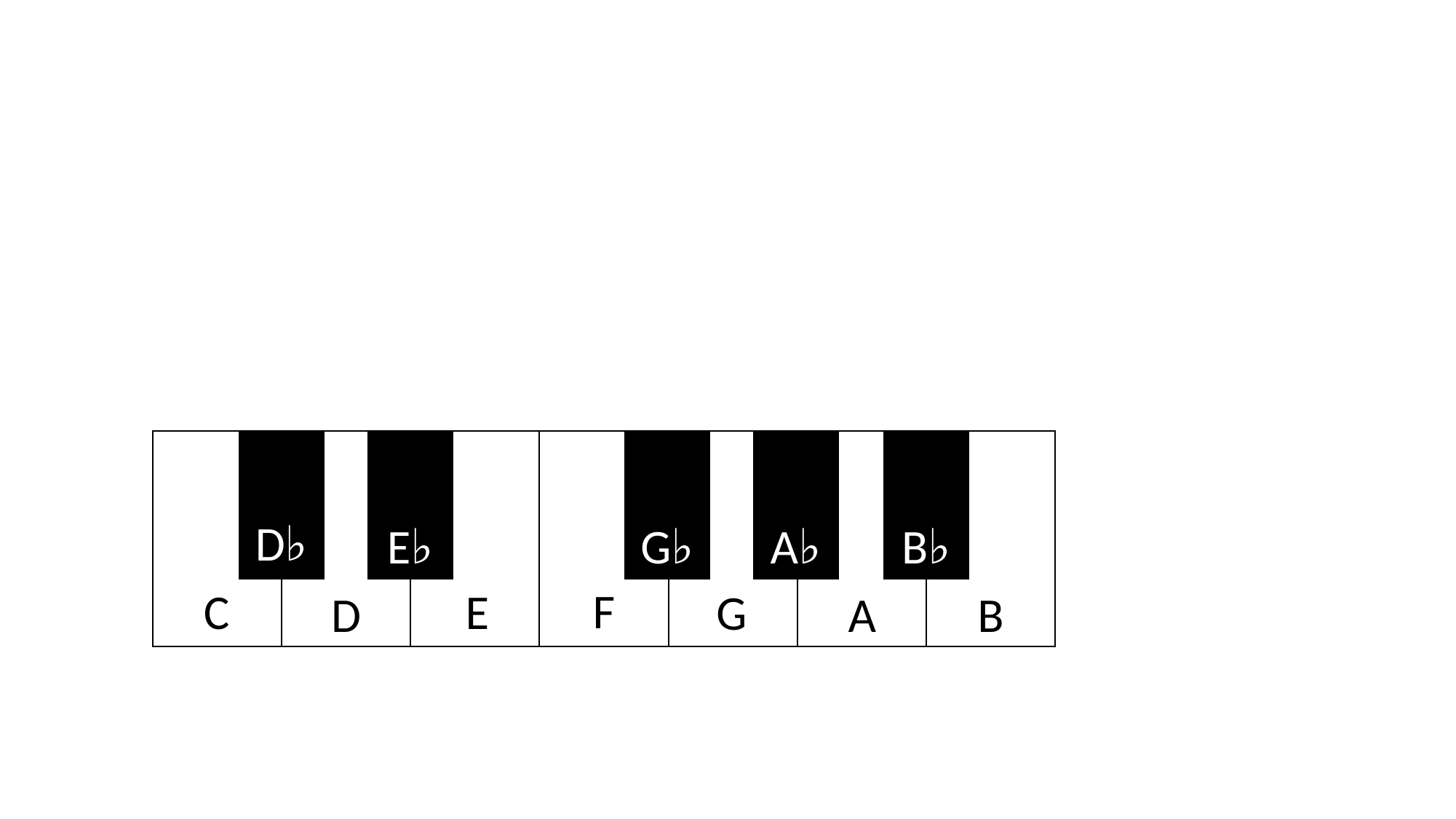

D♭
E♭
G♭
A♭
B♭
F
C
E
G
D
B
A